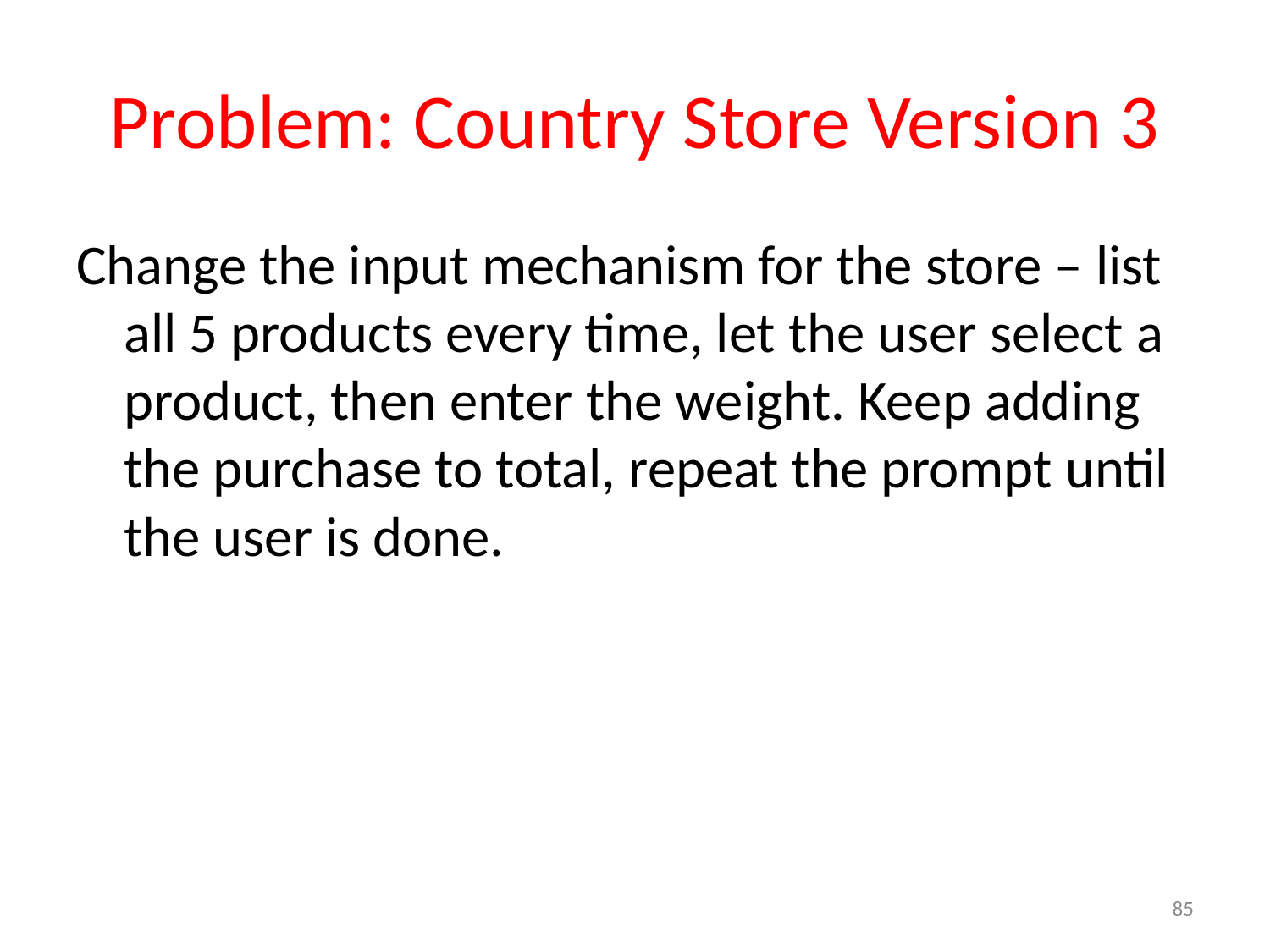

# Problem: Country Store Version 3
Change the input mechanism for the store – list all 5 products every time, let the user select a product, then enter the weight. Keep adding the purchase to total, repeat the prompt until the user is done.

85